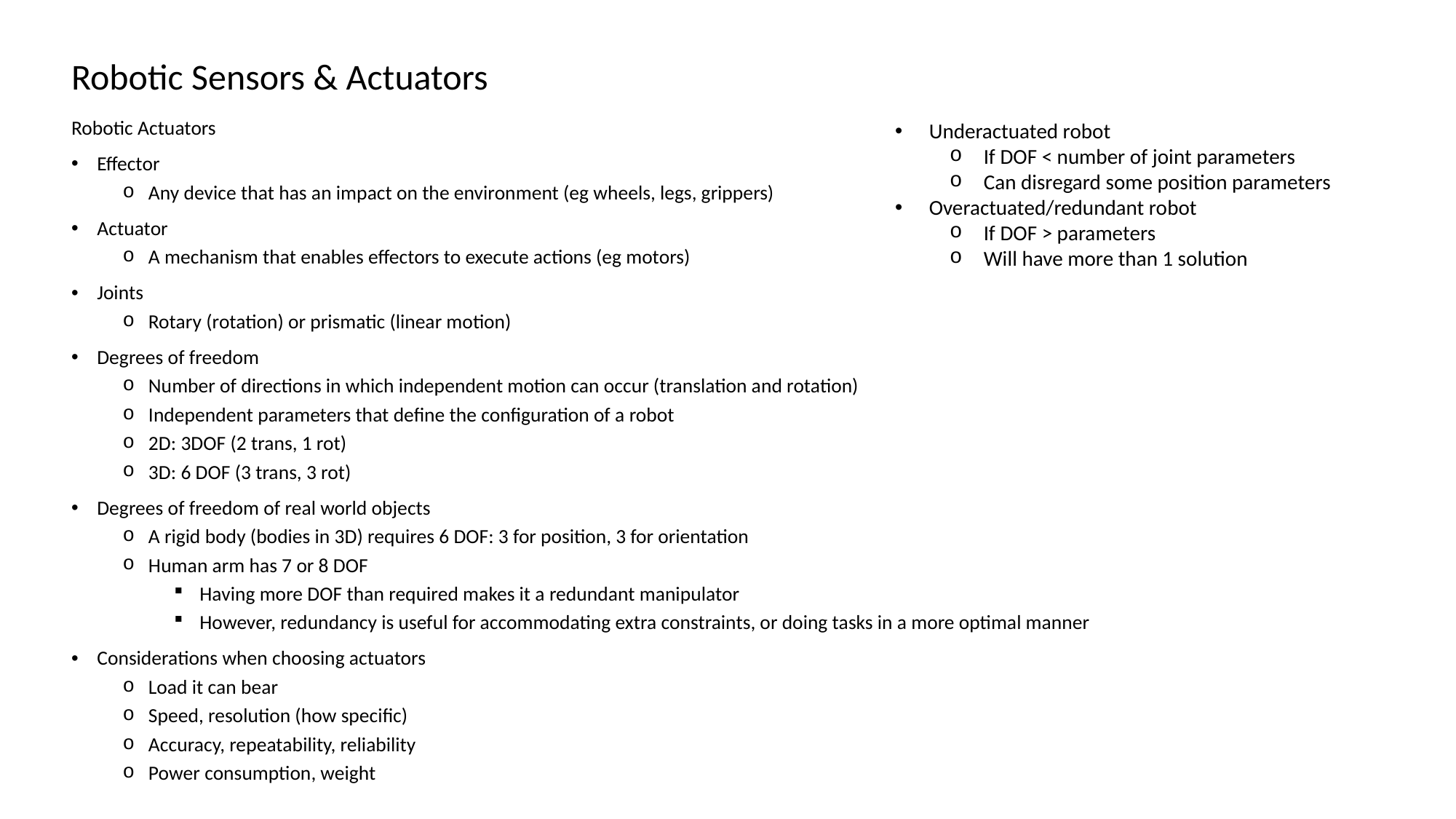

# Robotic Sensors & Actuators
Underactuated robot
If DOF < number of joint parameters
Can disregard some position parameters
Overactuated/redundant robot
If DOF > parameters
Will have more than 1 solution
Robotic Actuators
Effector
Any device that has an impact on the environment (eg wheels, legs, grippers)
Actuator
A mechanism that enables effectors to execute actions (eg motors)
Joints
Rotary (rotation) or prismatic (linear motion)
Degrees of freedom
Number of directions in which independent motion can occur (translation and rotation)
Independent parameters that define the configuration of a robot
2D: 3DOF (2 trans, 1 rot)
3D: 6 DOF (3 trans, 3 rot)
Degrees of freedom of real world objects
A rigid body (bodies in 3D) requires 6 DOF: 3 for position, 3 for orientation
Human arm has 7 or 8 DOF
Having more DOF than required makes it a redundant manipulator
However, redundancy is useful for accommodating extra constraints, or doing tasks in a more optimal manner
Considerations when choosing actuators
Load it can bear
Speed, resolution (how specific)
Accuracy, repeatability, reliability
Power consumption, weight